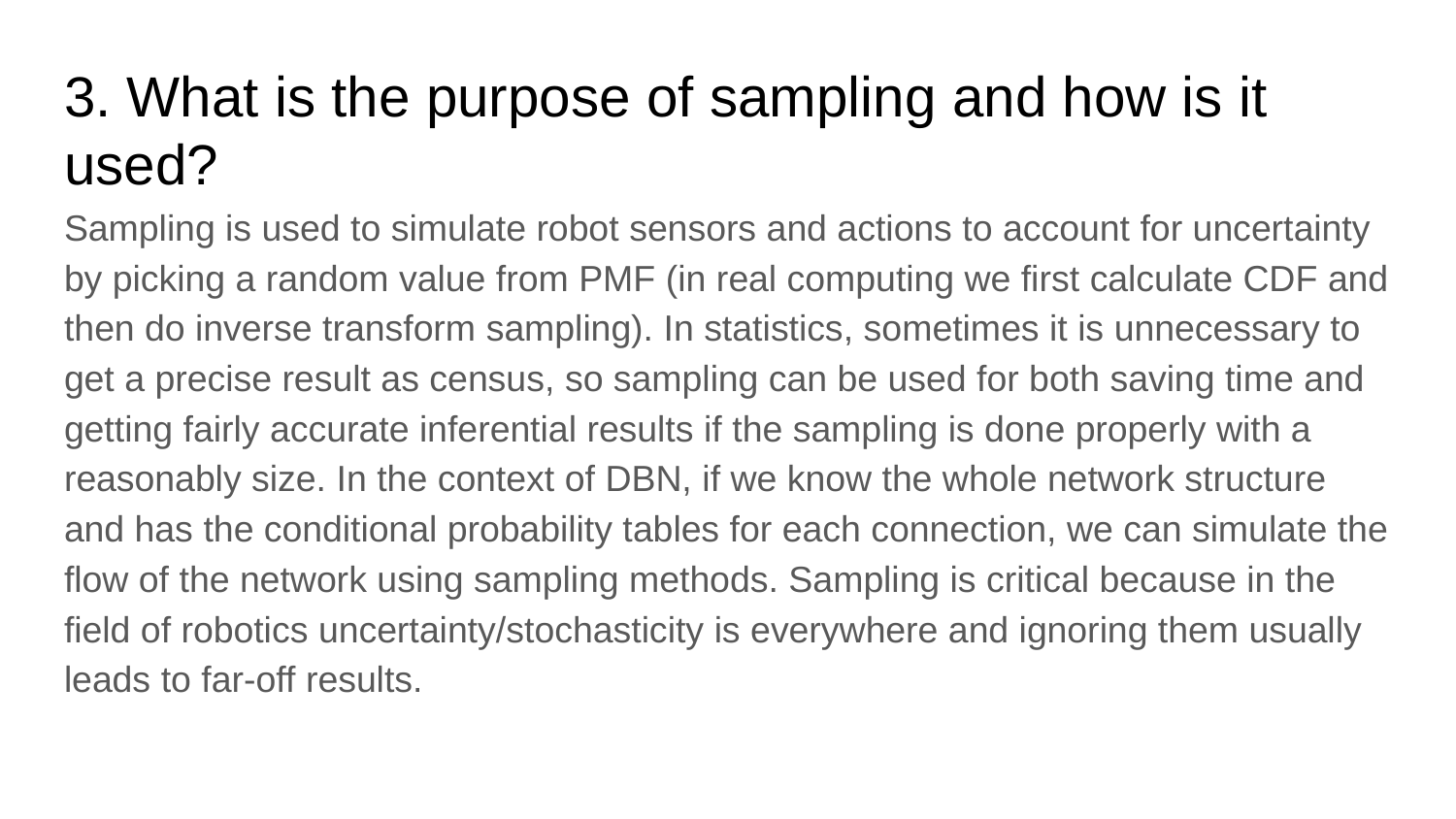

# 3. What is the purpose of sampling and how is it used?
Sampling is used to simulate robot sensors and actions to account for uncertainty by picking a random value from PMF (in real computing we first calculate CDF and then do inverse transform sampling). In statistics, sometimes it is unnecessary to get a precise result as census, so sampling can be used for both saving time and getting fairly accurate inferential results if the sampling is done properly with a reasonably size. In the context of DBN, if we know the whole network structure and has the conditional probability tables for each connection, we can simulate the flow of the network using sampling methods. Sampling is critical because in the field of robotics uncertainty/stochasticity is everywhere and ignoring them usually leads to far-off results.